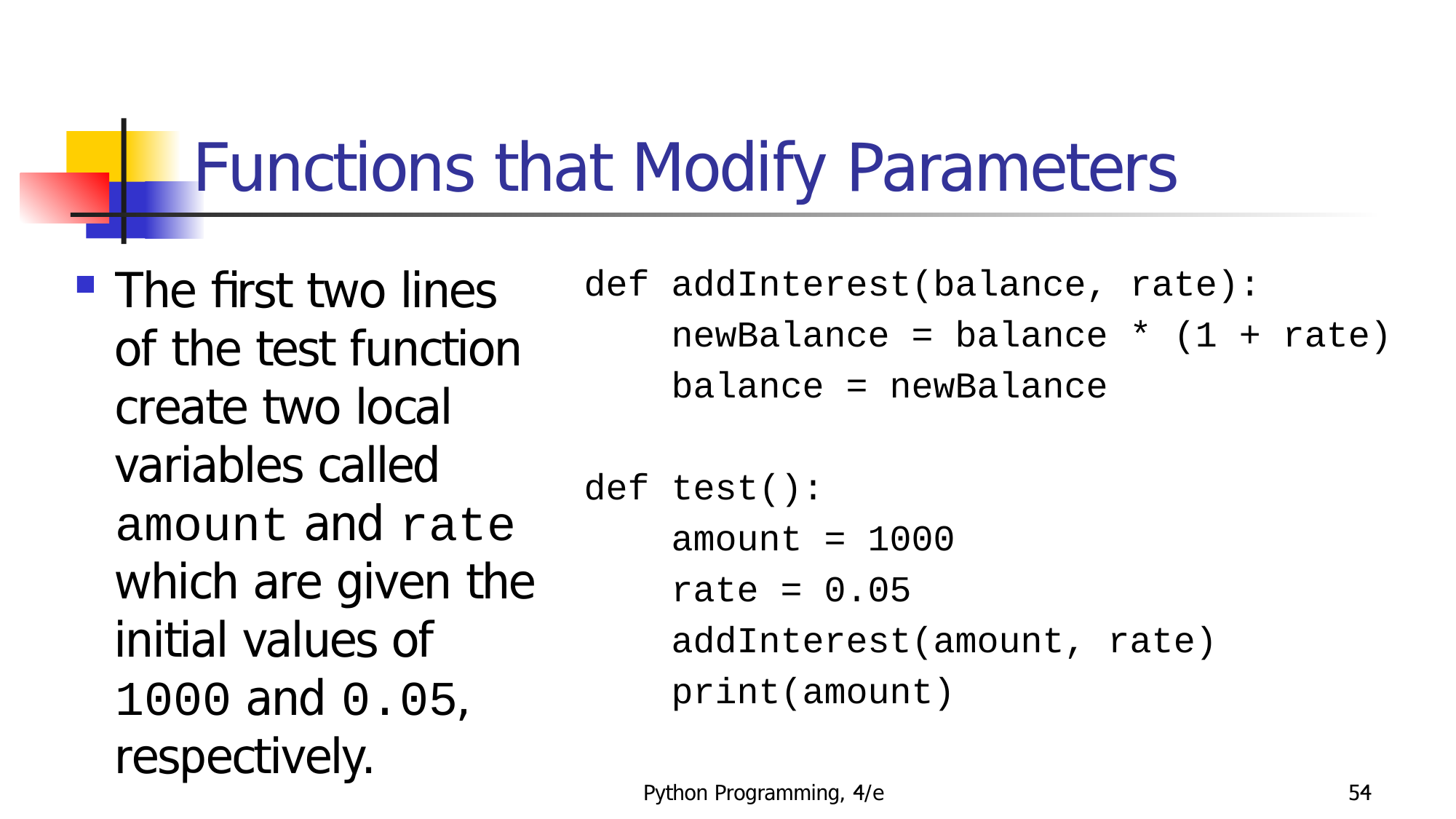

# Functions that Modify Parameters
The first two lines of the test function create two local variables called amount and rate which are given the initial values of 1000 and 0.05, respectively.
def addInterest(balance, rate):
    newBalance = balance * (1 + rate)
    balance = newBalance

def test():
    amount = 1000
    rate = 0.05
    addInterest(amount, rate)
    print(amount)
Python Programming, 4/e
54